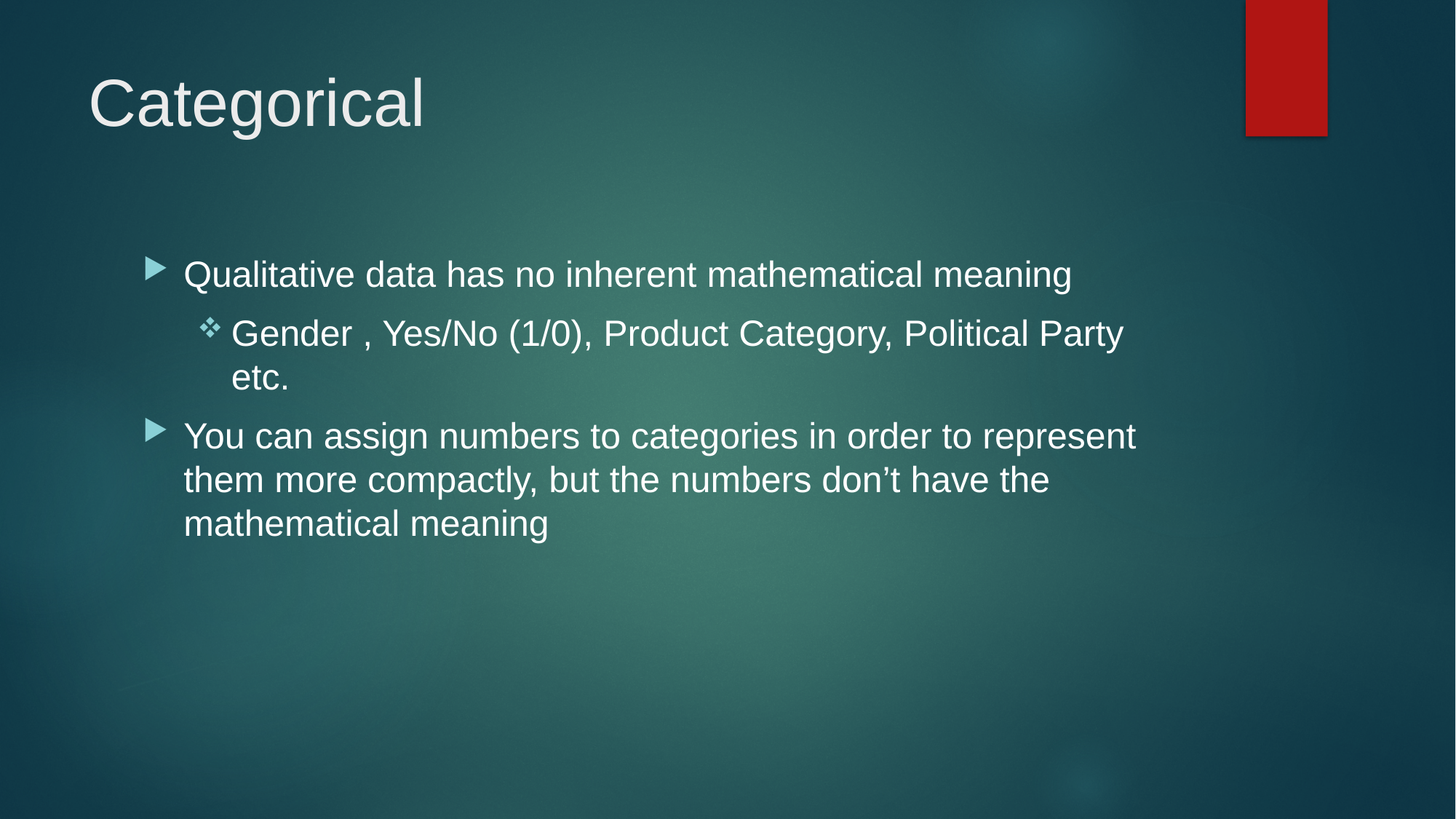

# Categorical
Qualitative data has no inherent mathematical meaning
Gender , Yes/No (1/0), Product Category, Political Party etc.
You can assign numbers to categories in order to represent them more compactly, but the numbers don’t have the mathematical meaning